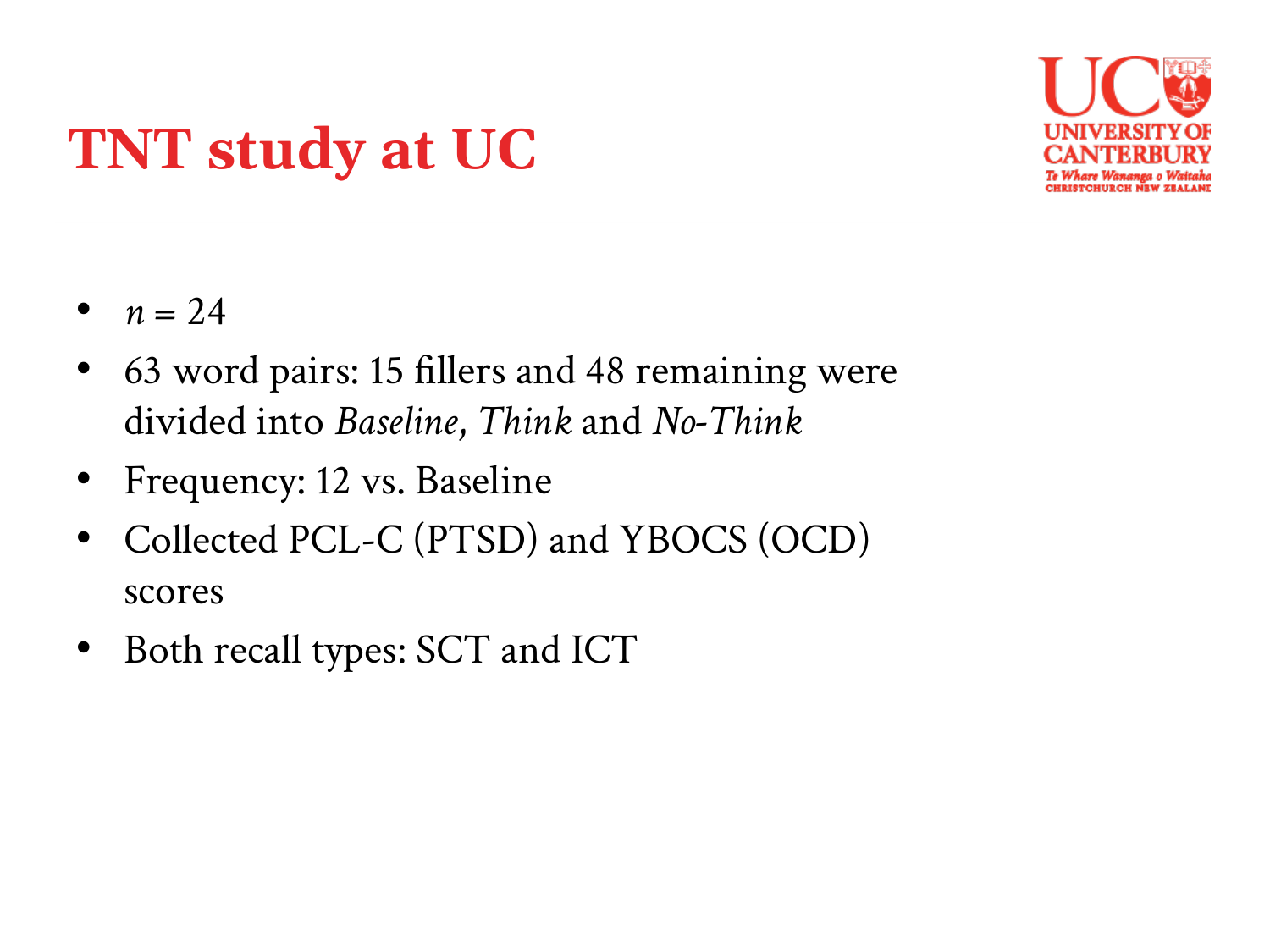

# TNT study at UC
n = 24
63 word pairs: 15 fillers and 48 remaining were divided into Baseline, Think and No-Think
Frequency: 12 vs. Baseline
Collected PCL-C (PTSD) and YBOCS (OCD) scores
Both recall types: SCT and ICT